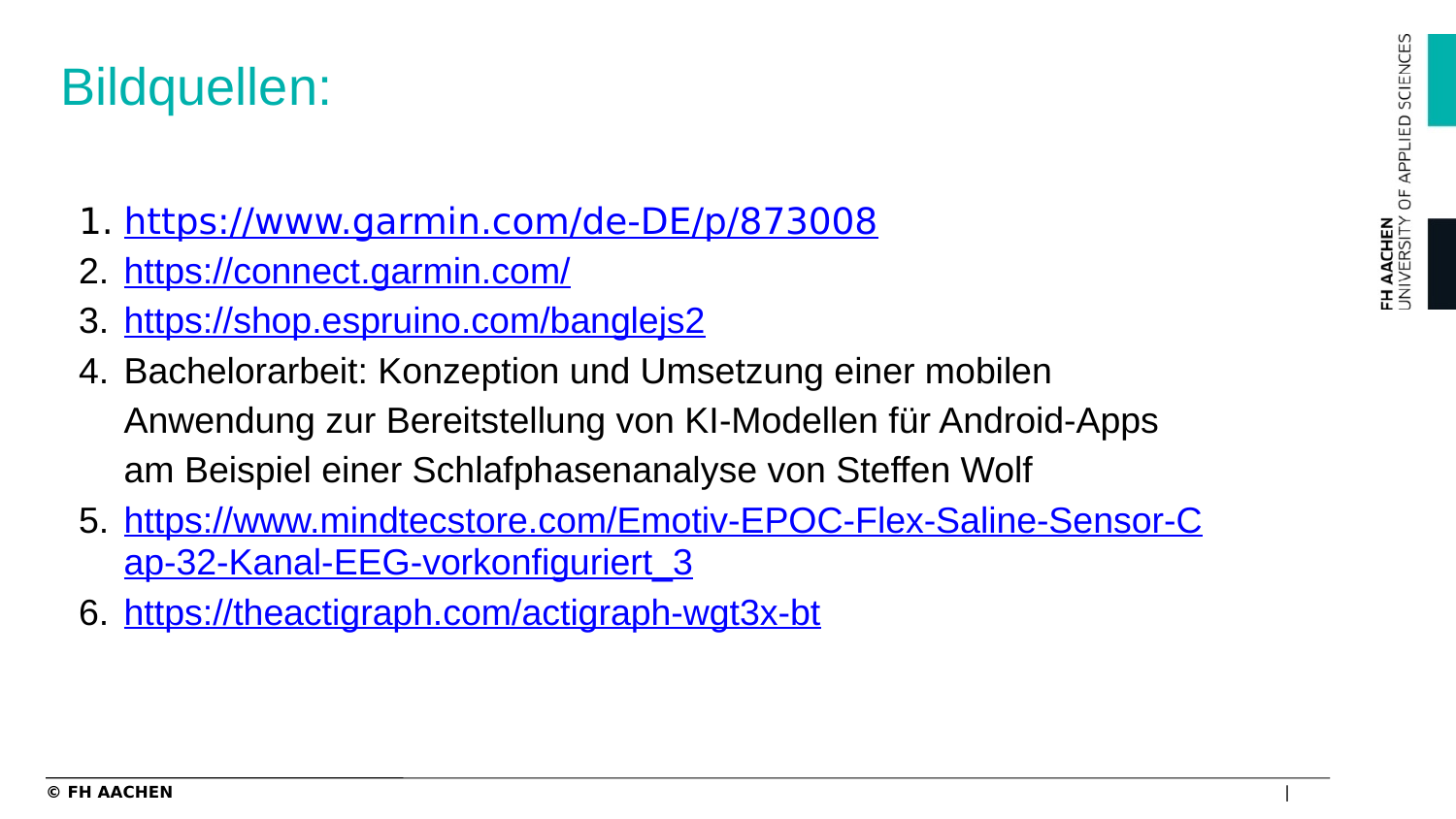

Bildquellen:
https://www.garmin.com/de-DE/p/873008
https://connect.garmin.com/
https://shop.espruino.com/banglejs2
Bachelorarbeit: Konzeption und Umsetzung einer mobilen Anwendung zur Bereitstellung von KI-Modellen für Android-Apps am Beispiel einer Schlafphasenanalyse von Steffen Wolf
https://www.mindtecstore.com/Emotiv-EPOC-Flex-Saline-Sensor-Cap-32-Kanal-EEG-vorkonfiguriert_3
https://theactigraph.com/actigraph-wgt3x-bt
© FH AACHEN
  |
32